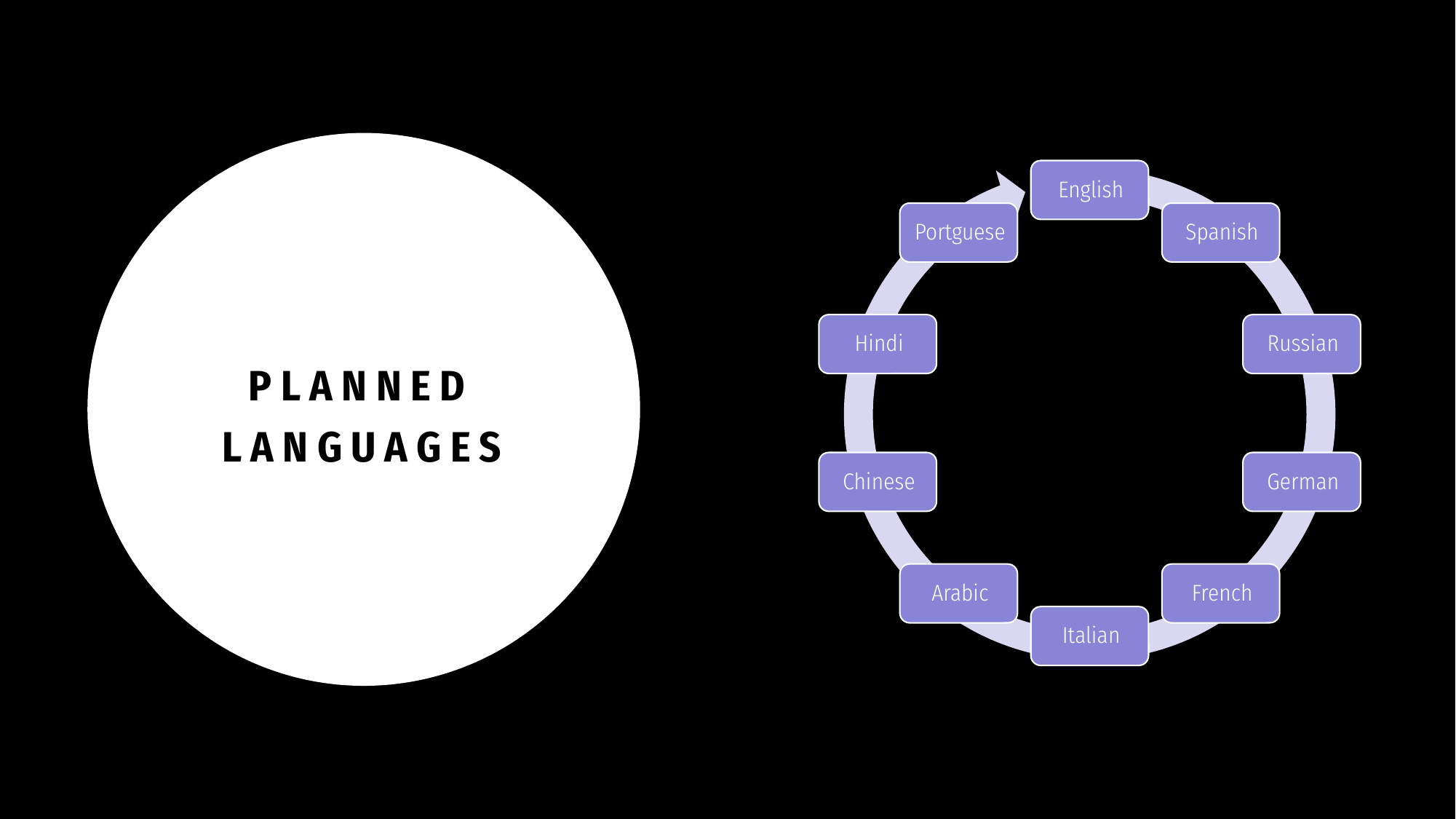

English
Spanish
Russian
German
French
Italian
Arabic
Chinese
Hindi
Portguese

# Planned Languages